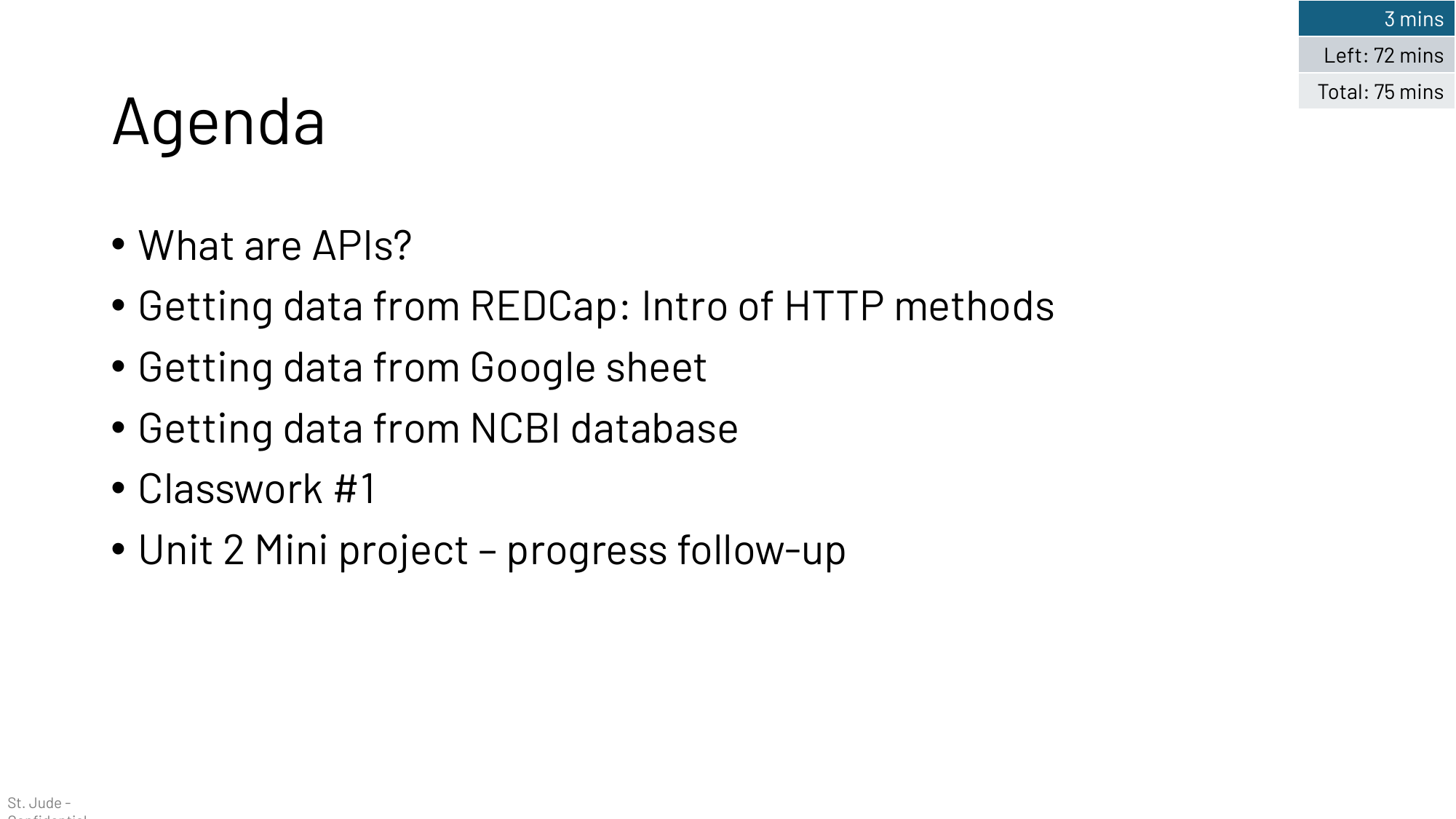

| 3 mins |
| --- |
| Left: 72 mins |
| Total: 75 mins |
# Agenda
What are APIs?
Getting data from REDCap: Intro of HTTP methods
Getting data from Google sheet
Getting data from NCBI database
Classwork #1
Unit 2 Mini project – progress follow-up